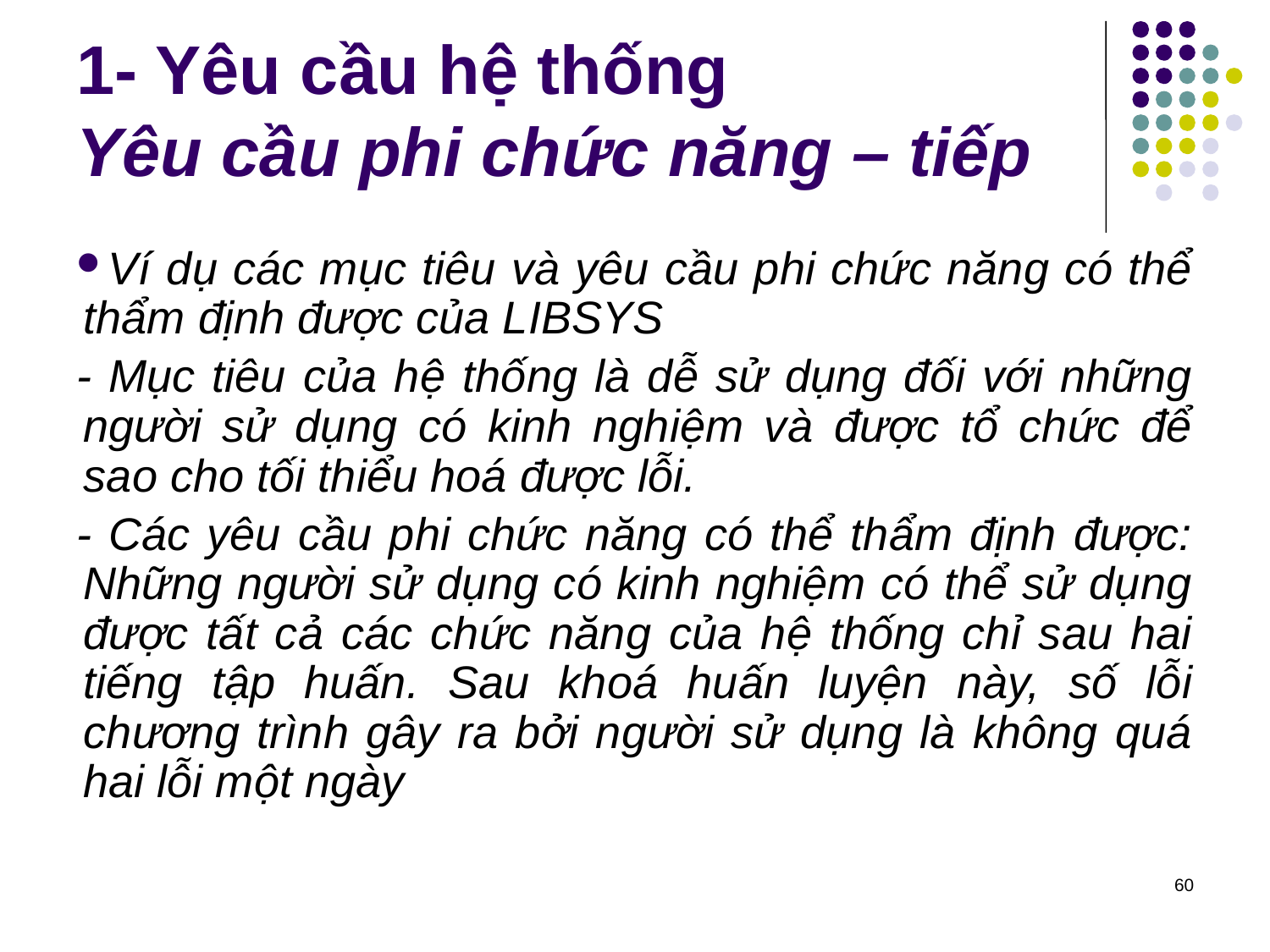

# 1- Yêu cầu hệ thống Yêu cầu phi chức năng – tiếp
Ví dụ các mục tiêu và yêu cầu phi chức năng có thể thẩm định được của LIBSYS
- Mục tiêu của hệ thống là dễ sử dụng đối với những người sử dụng có kinh nghiệm và được tổ chức để sao cho tối thiểu hoá được lỗi.
- Các yêu cầu phi chức năng có thể thẩm định được: Những người sử dụng có kinh nghiệm có thể sử dụng được tất cả các chức năng của hệ thống chỉ sau hai tiếng tập huấn. Sau khoá huấn luyện này, số lỗi chương trình gây ra bởi người sử dụng là không quá hai lỗi một ngày
60